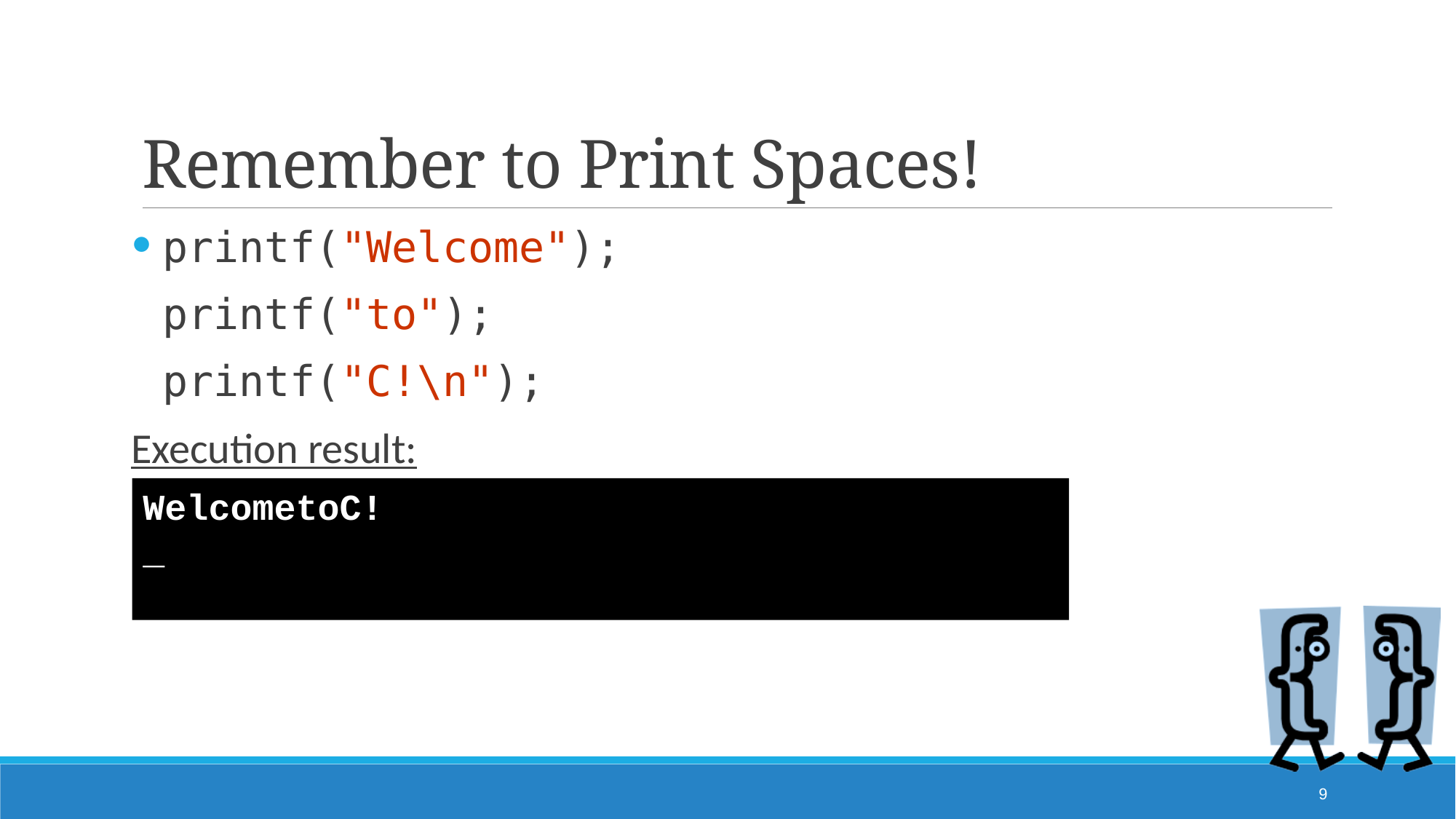

# Remember to Print Spaces!
printf("Welcome");
	printf("to");
	printf("C!\n");
Execution result:

WelcometoC!
_

9